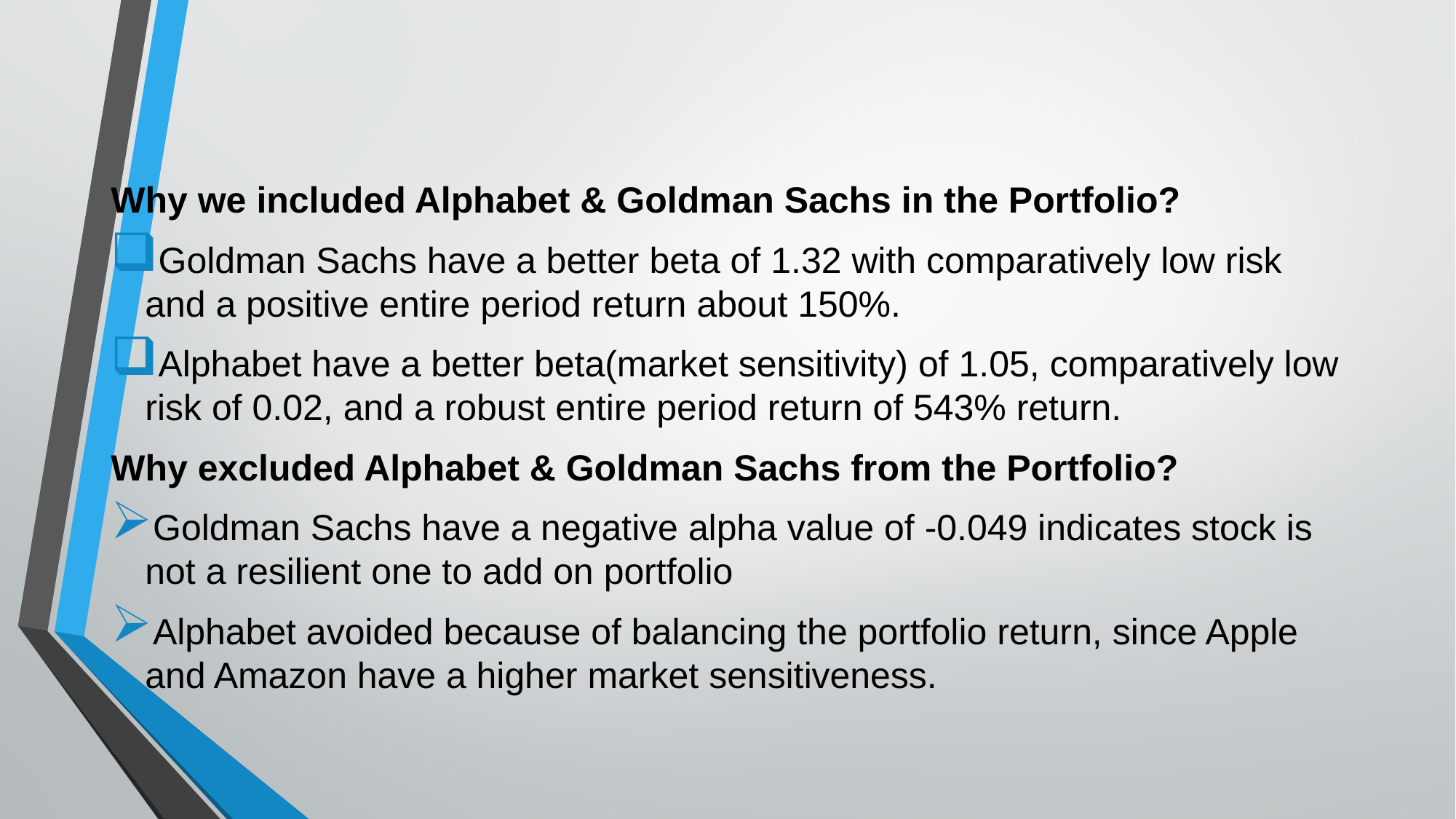

Why we included Alphabet & Goldman Sachs in the Portfolio?
Goldman Sachs have a better beta of 1.32 with comparatively low risk and a positive entire period return about 150%.
Alphabet have a better beta(market sensitivity) of 1.05, comparatively low risk of 0.02, and a robust entire period return of 543% return.
Why excluded Alphabet & Goldman Sachs from the Portfolio?
Goldman Sachs have a negative alpha value of -0.049 indicates stock is not a resilient one to add on portfolio
Alphabet avoided because of balancing the portfolio return, since Apple and Amazon have a higher market sensitiveness.